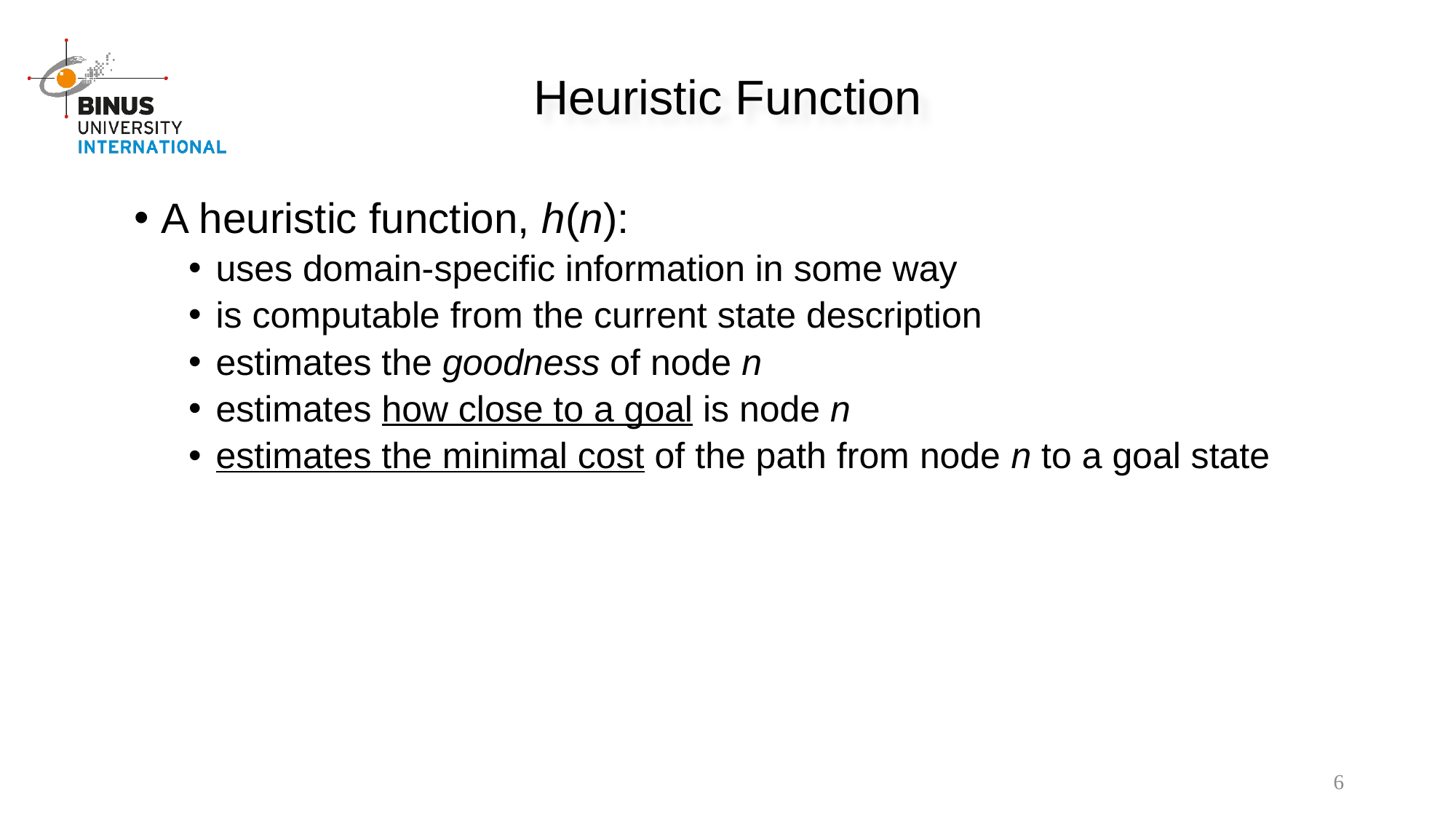

Heuristic Function
A heuristic function, h(n):
uses domain-specific information in some way
is computable from the current state description
estimates the goodness of node n
estimates how close to a goal is node n
estimates the minimal cost of the path from node n to a goal state
6